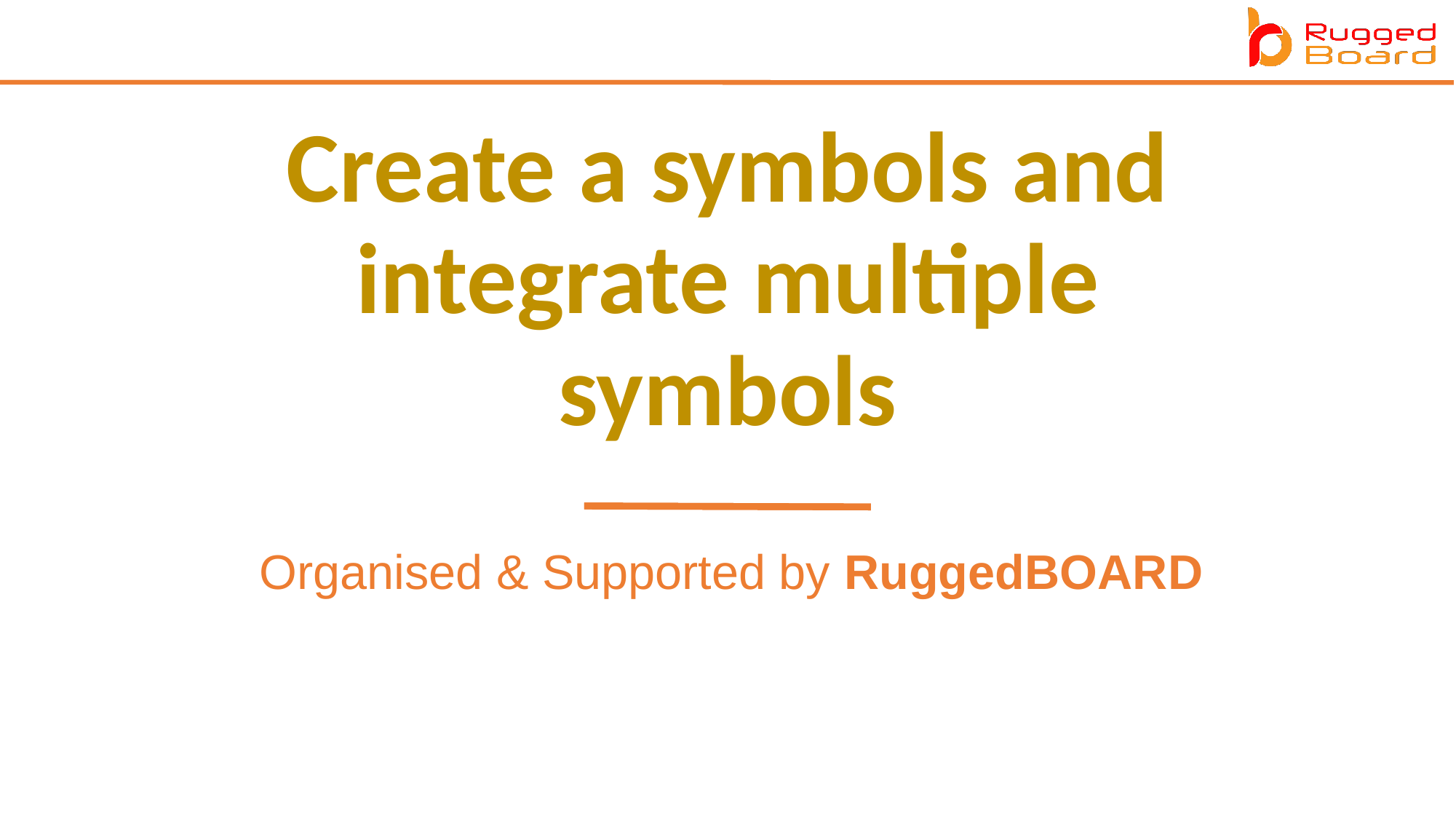

Create a symbols and integrate multiple symbols
Organised & Supported by RuggedBOARD